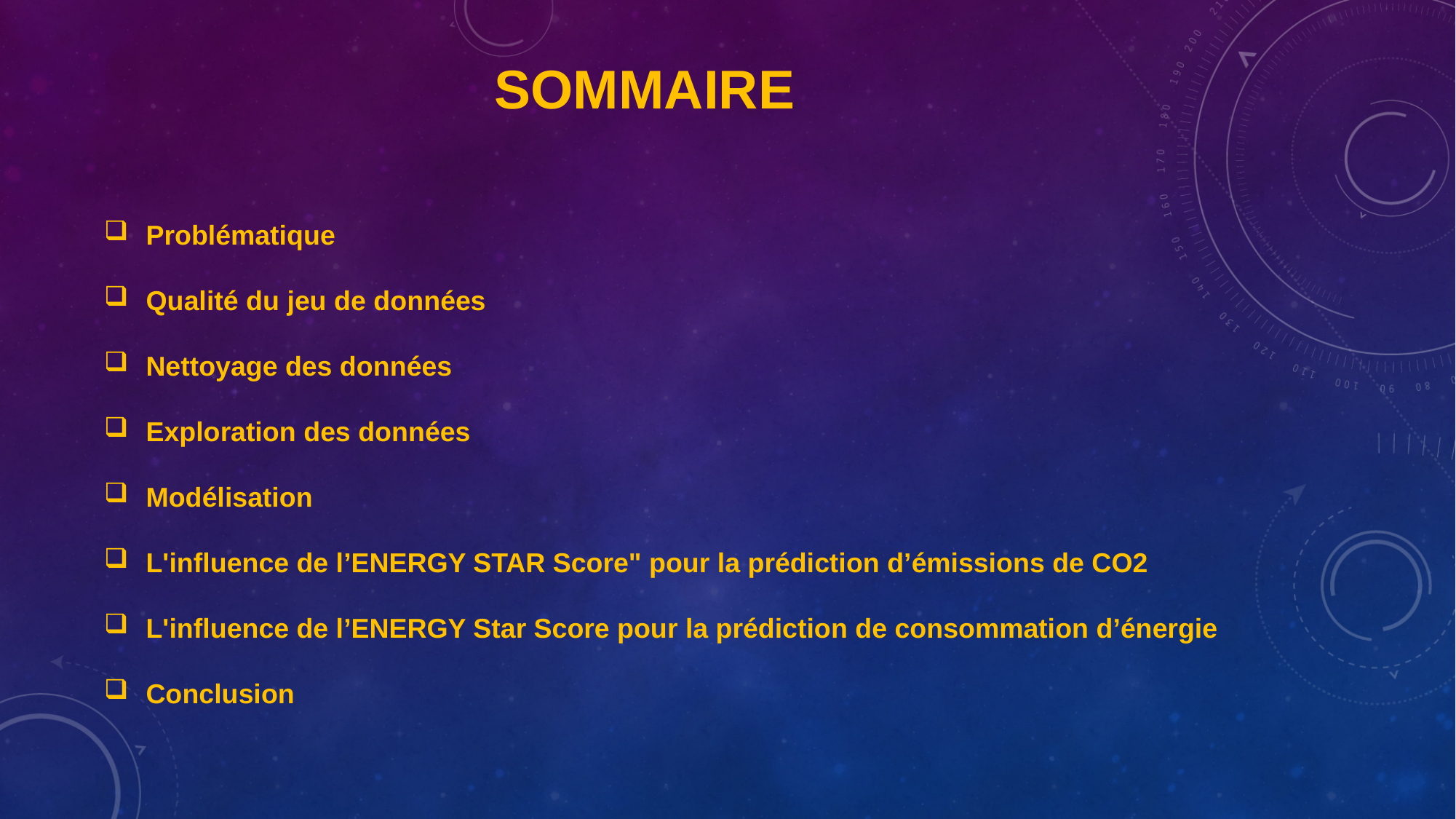

# Sommaire
 Problématique

 Qualité du jeu de données

 Nettoyage des données

 Exploration des données

 Modélisation

 L'influence de l’ENERGY STAR Score" pour la prédiction d’émissions de CO2

 L'influence de l’ENERGY Star Score pour la prédiction de consommation d’énergie

 Conclusion